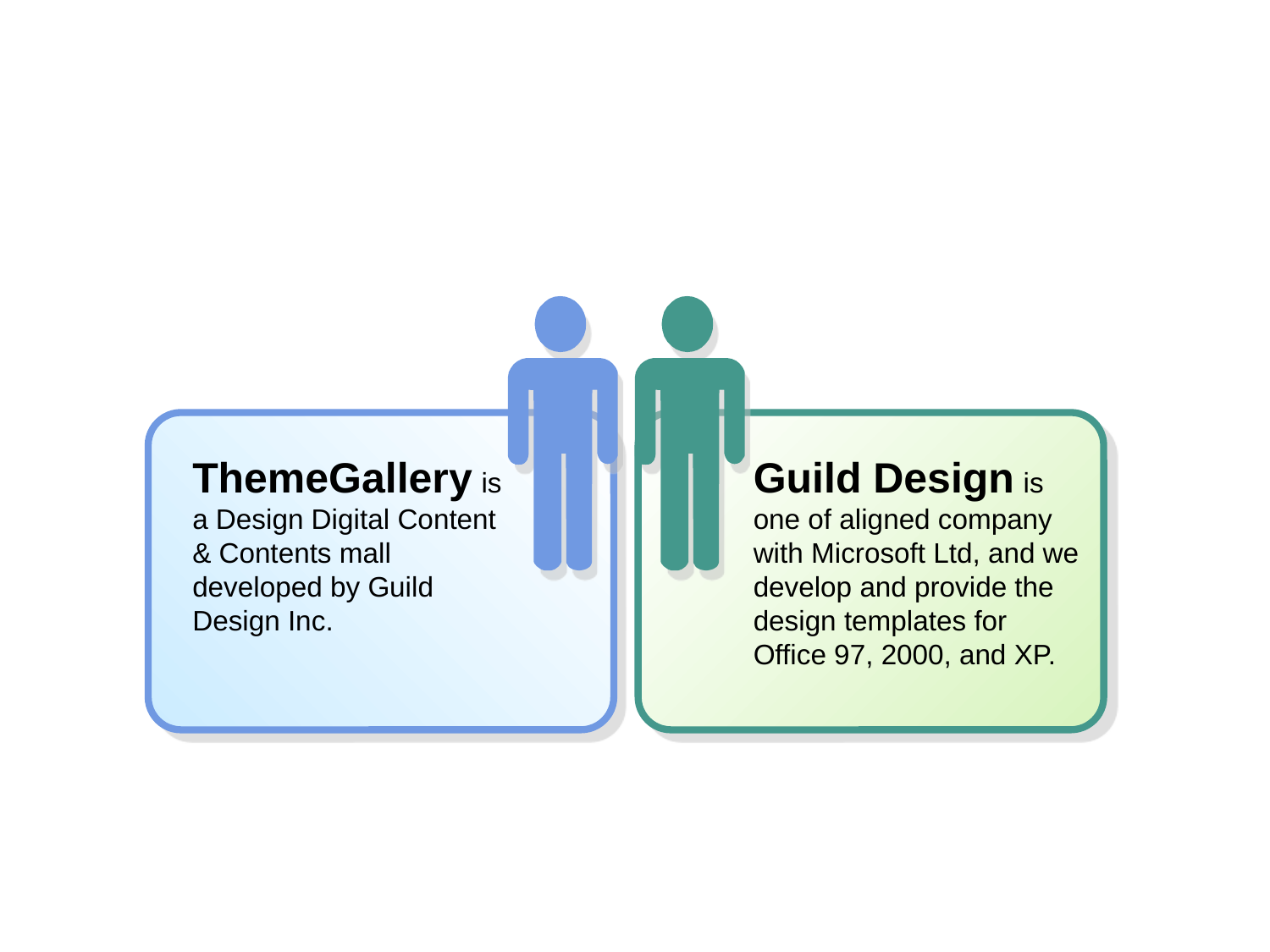

Guild Design is one of aligned company with Microsoft Ltd, and we develop and provide the design templates for Office 97, 2000, and XP.
ThemeGallery is a Design Digital Content & Contents mall developed by Guild Design Inc.